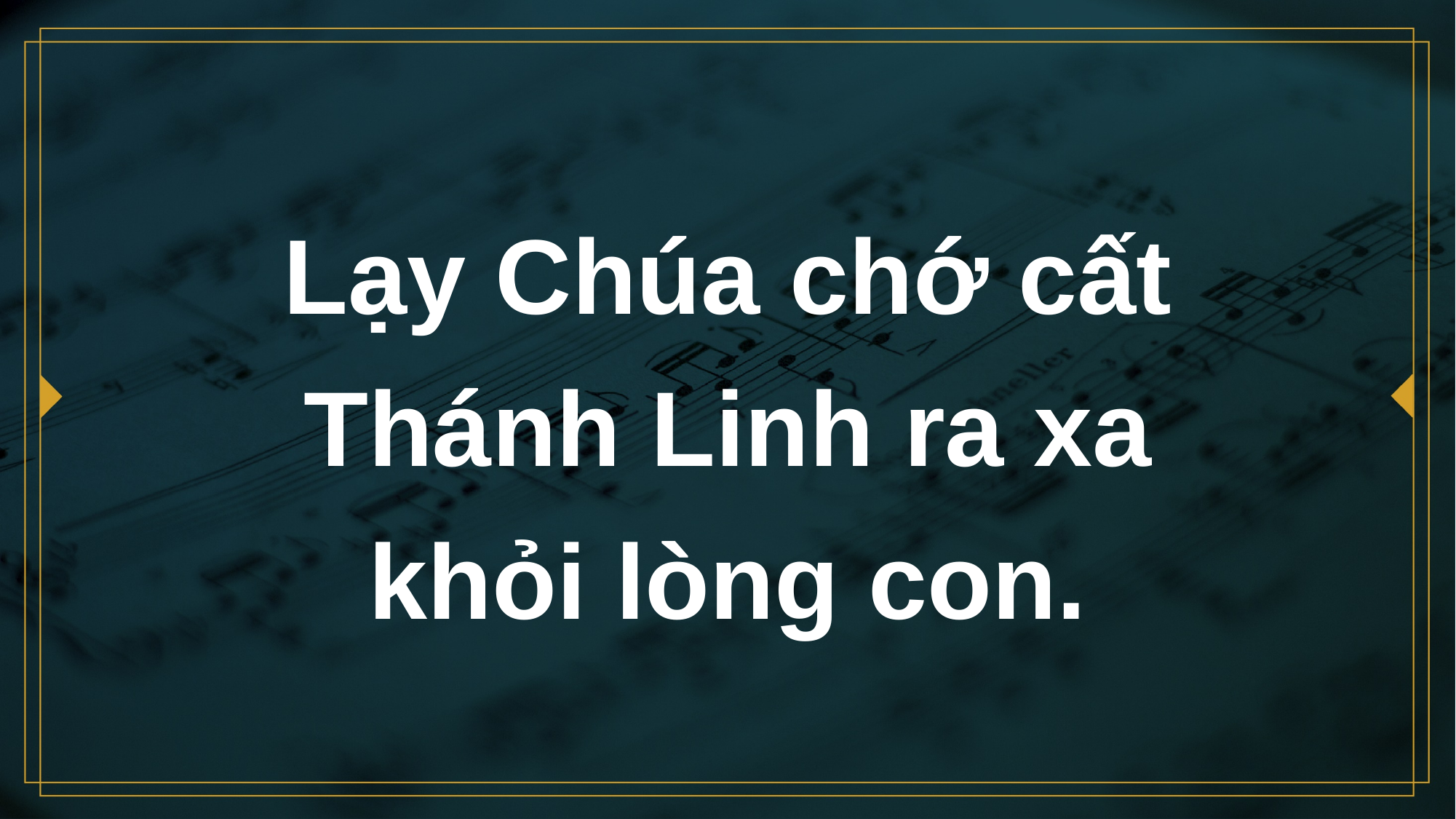

# Lạy Chúa chớ cất Thánh Linh ra xa khỏi lòng con.